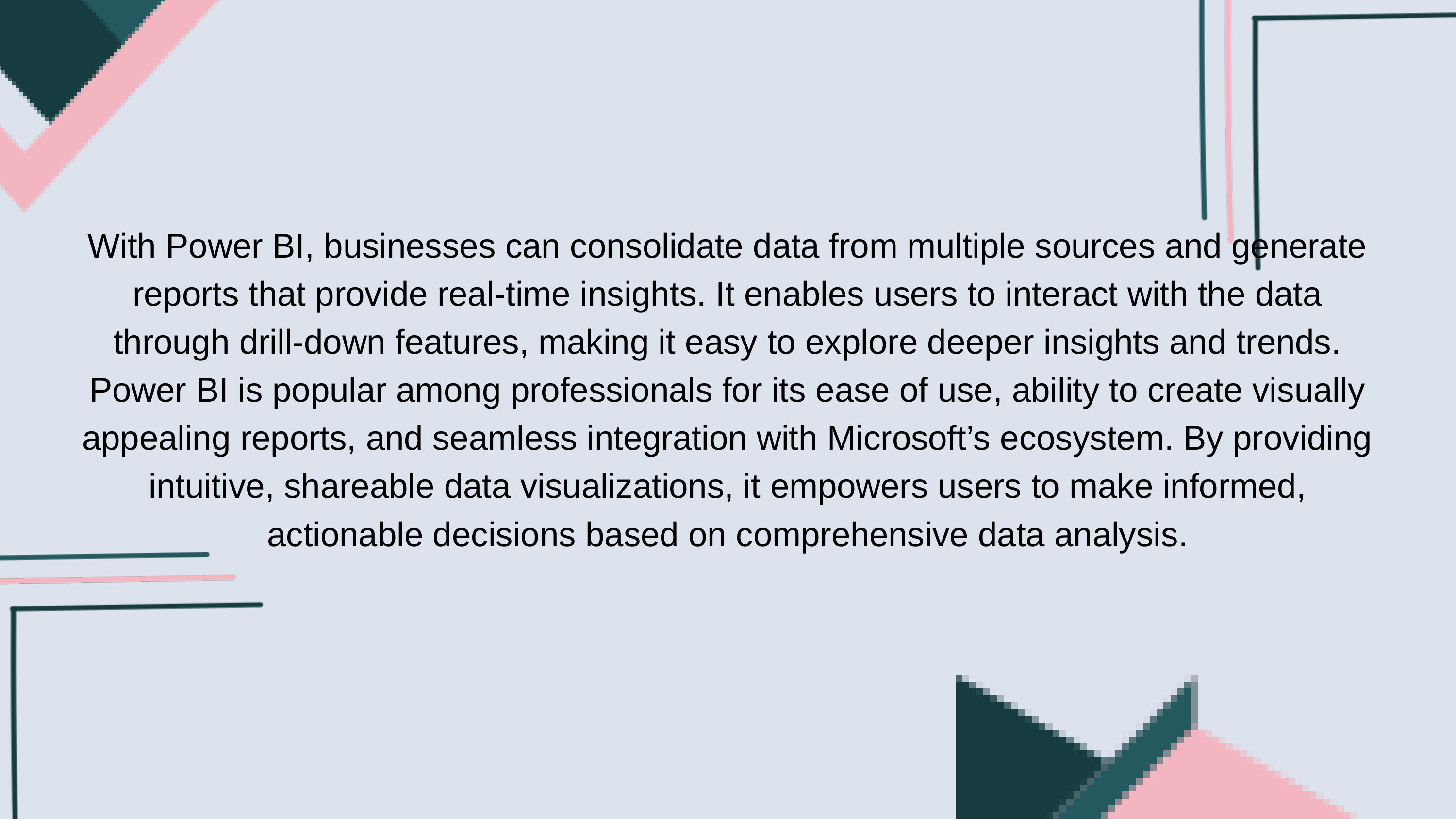

With Power BI, businesses can consolidate data from multiple sources and generate reports that provide real-time insights. It enables users to interact with the data through drill-down features, making it easy to explore deeper insights and trends. Power BI is popular among professionals for its ease of use, ability to create visually appealing reports, and seamless integration with Microsoft’s ecosystem. By providing intuitive, shareable data visualizations, it empowers users to make informed, actionable decisions based on comprehensive data analysis.